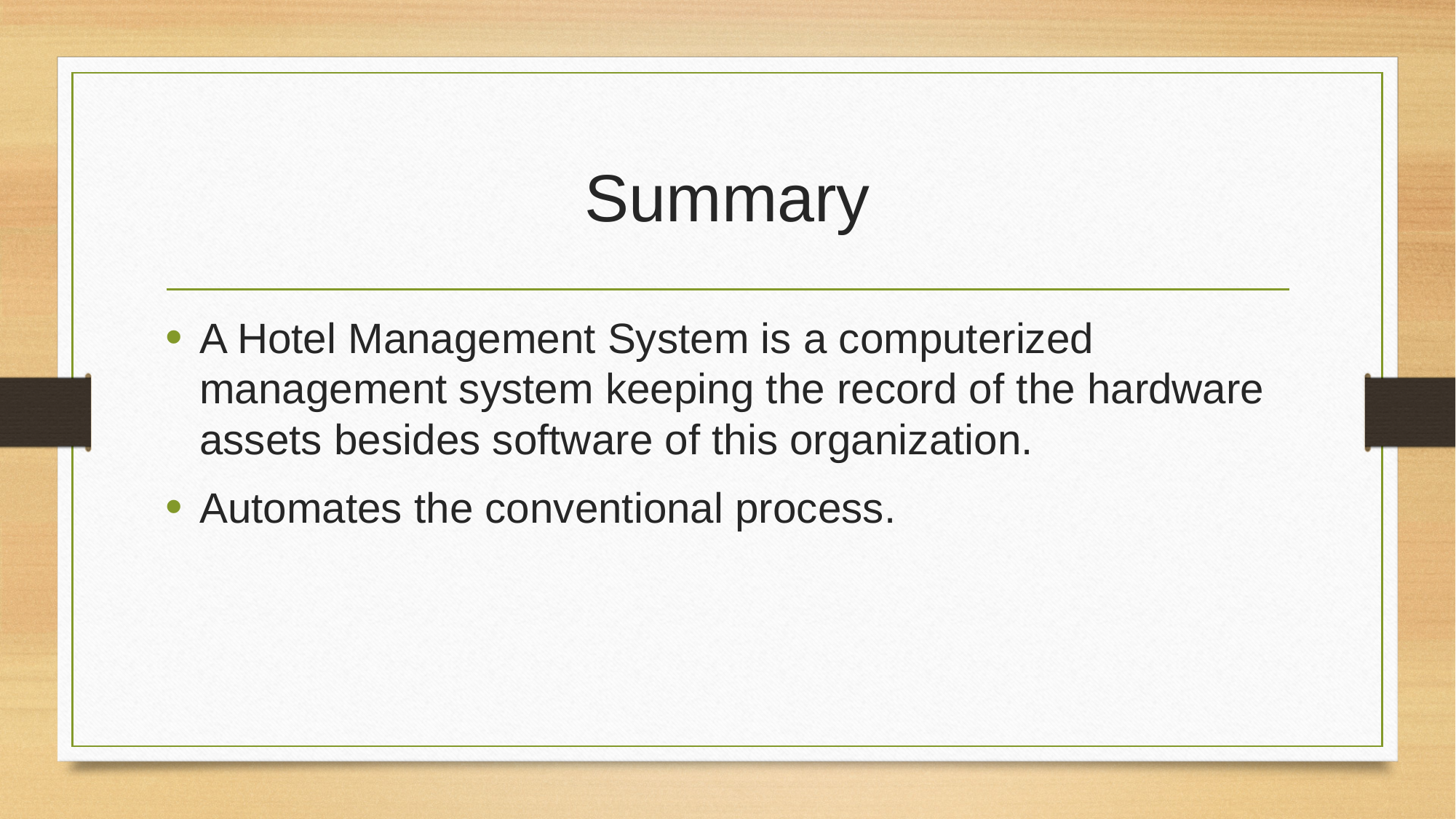

# Summary
A Hotel Management System is a computerized management system keeping the record of the hardware assets besides software of this organization.
Automates the conventional process.